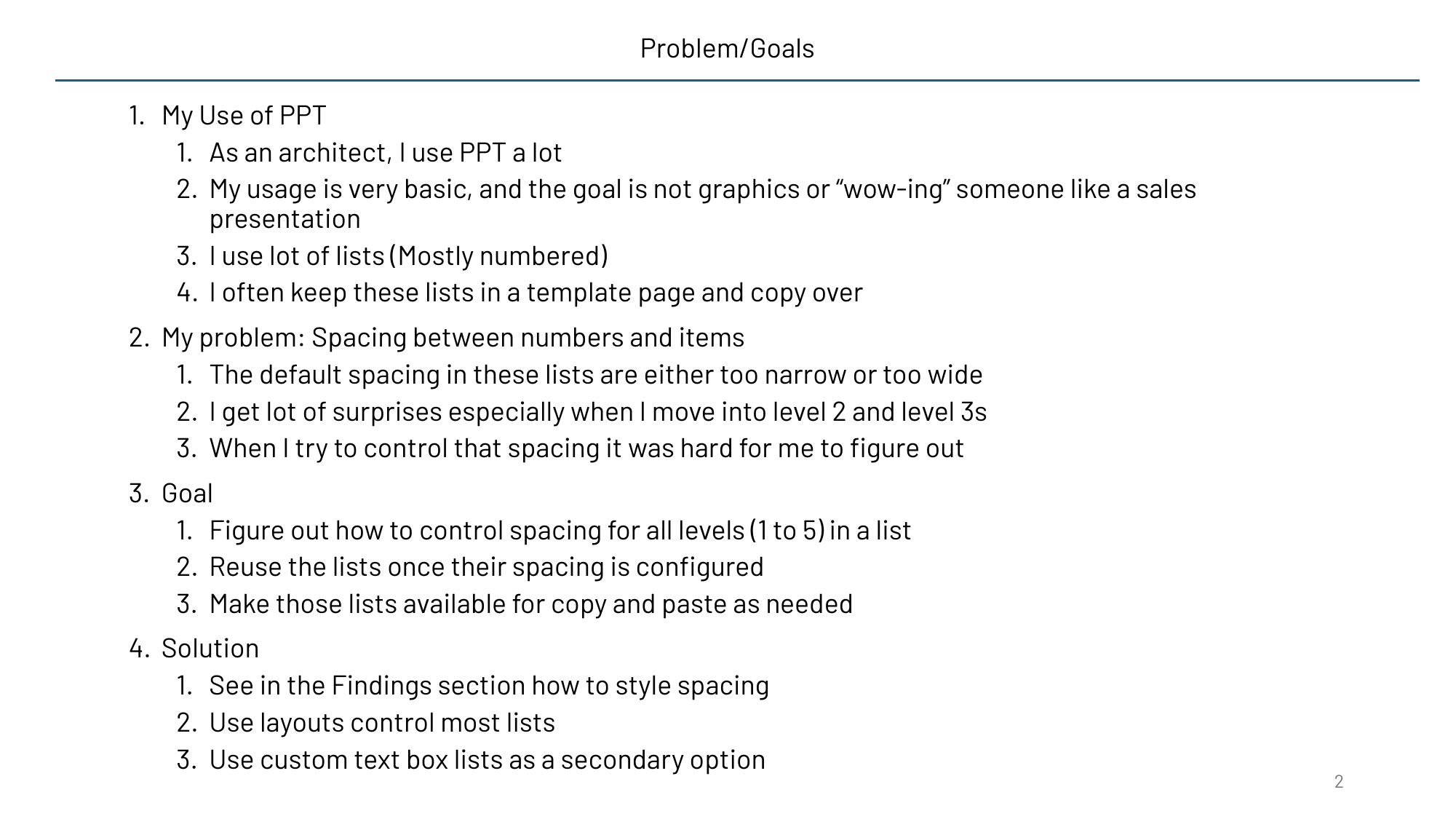

# Problem/Goals
My Use of PPT
As an architect, I use PPT a lot
My usage is very basic, and the goal is not graphics or “wow-ing” someone like a sales presentation
I use lot of lists (Mostly numbered)
I often keep these lists in a template page and copy over
My problem: Spacing between numbers and items
The default spacing in these lists are either too narrow or too wide
I get lot of surprises especially when I move into level 2 and level 3s
When I try to control that spacing it was hard for me to figure out
Goal
Figure out how to control spacing for all levels (1 to 5) in a list
Reuse the lists once their spacing is configured
Make those lists available for copy and paste as needed
Solution
See in the Findings section how to style spacing
Use layouts control most lists
Use custom text box lists as a secondary option

2